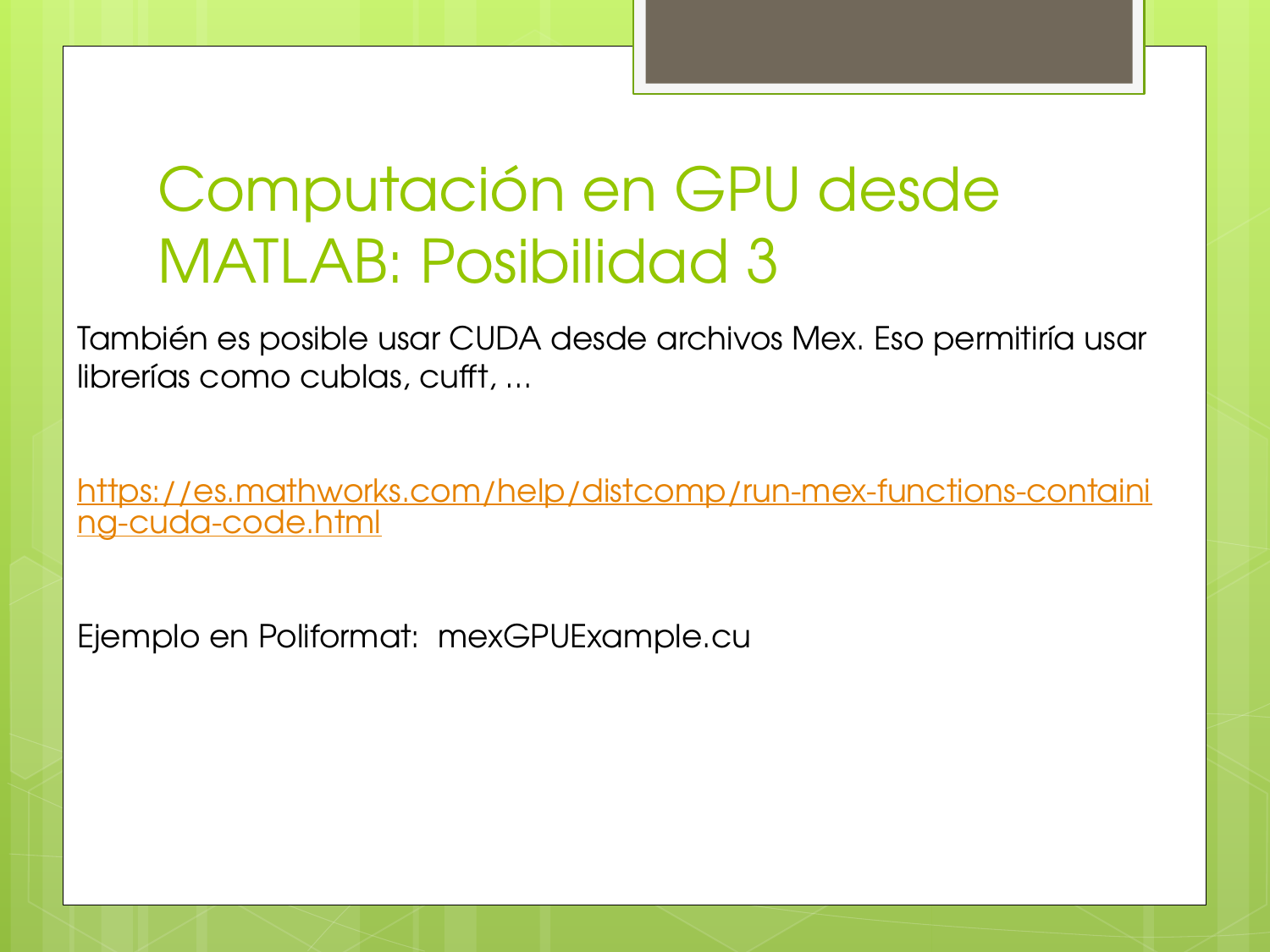

# Computación en GPU desde MATLAB: Posibilidad 3
También es posible usar CUDA desde archivos Mex. Eso permitiría usar librerías como cublas, cufft, …

https://es.mathworks.com/help/distcomp/run-mex-functions-containing-cuda-code.html

Ejemplo en Poliformat:  mexGPUExample.cu